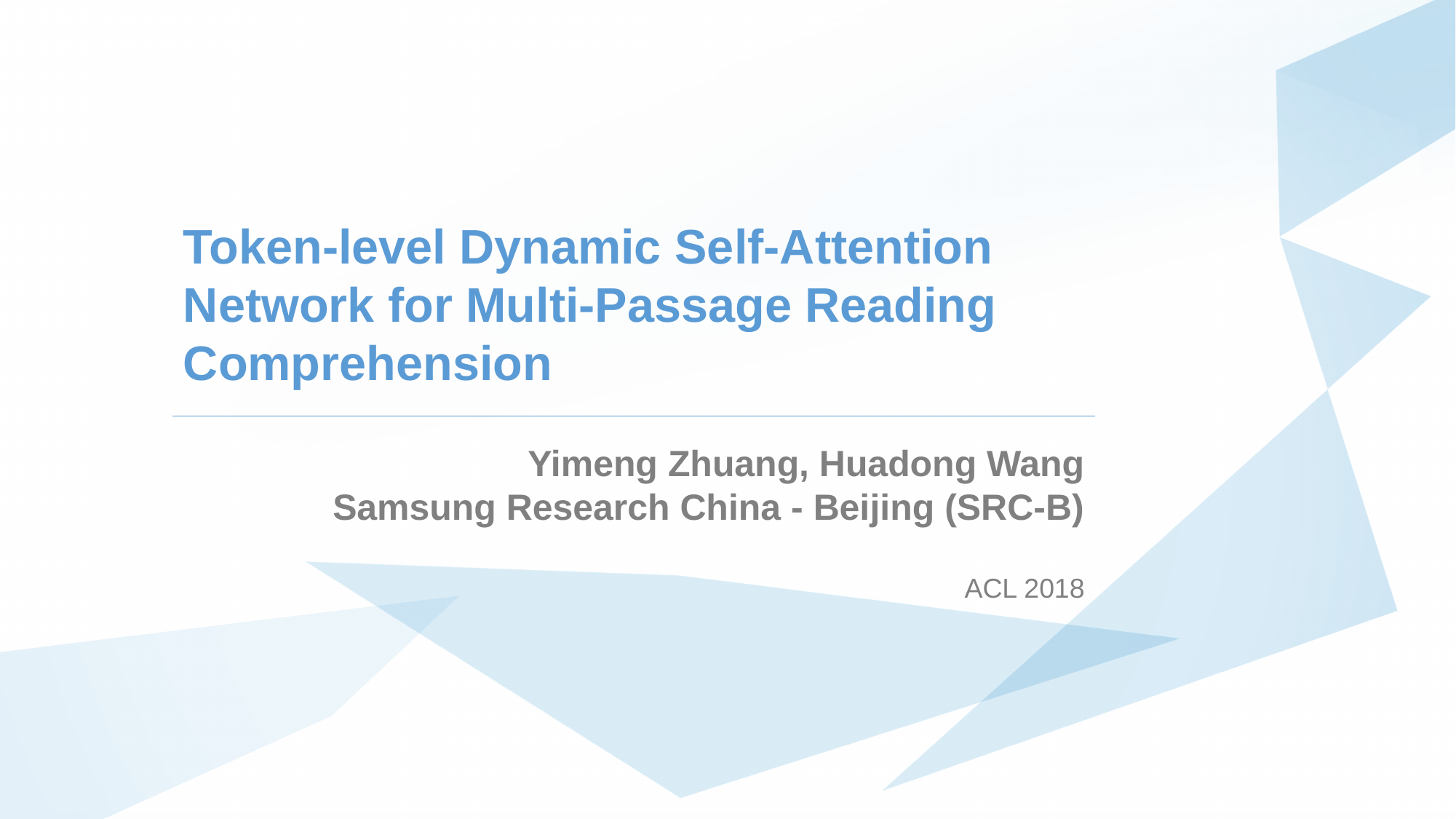

Token-level Dynamic Self-Attention Network for Multi-Passage Reading
Comprehension
Yimeng Zhuang, Huadong Wang
Samsung Research China - Beijing (SRC-B)

ACL 2018